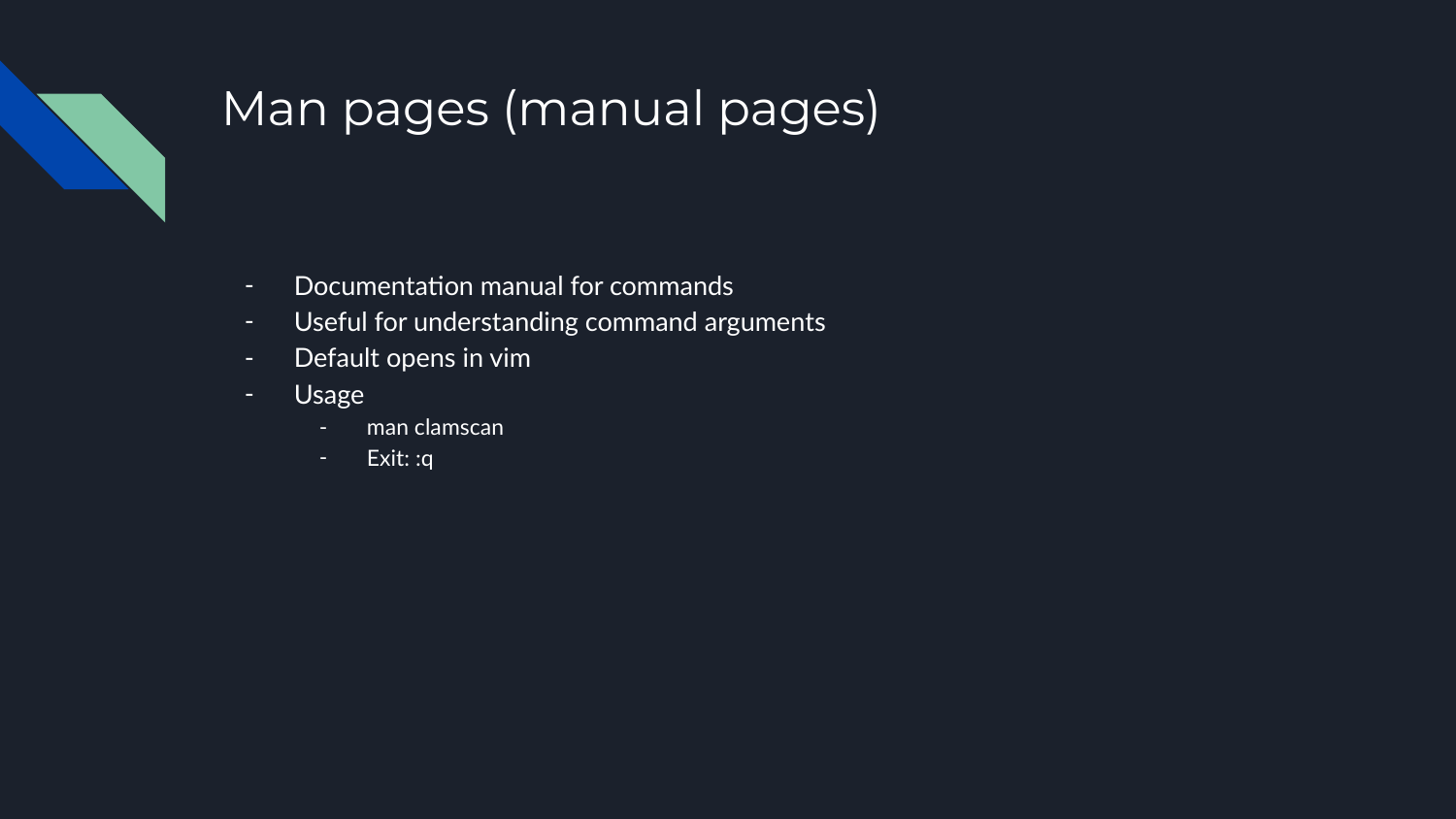

# Man pages (manual pages)
Documentation manual for commands
Useful for understanding command arguments
Default opens in vim
Usage
man clamscan
Exit: :q